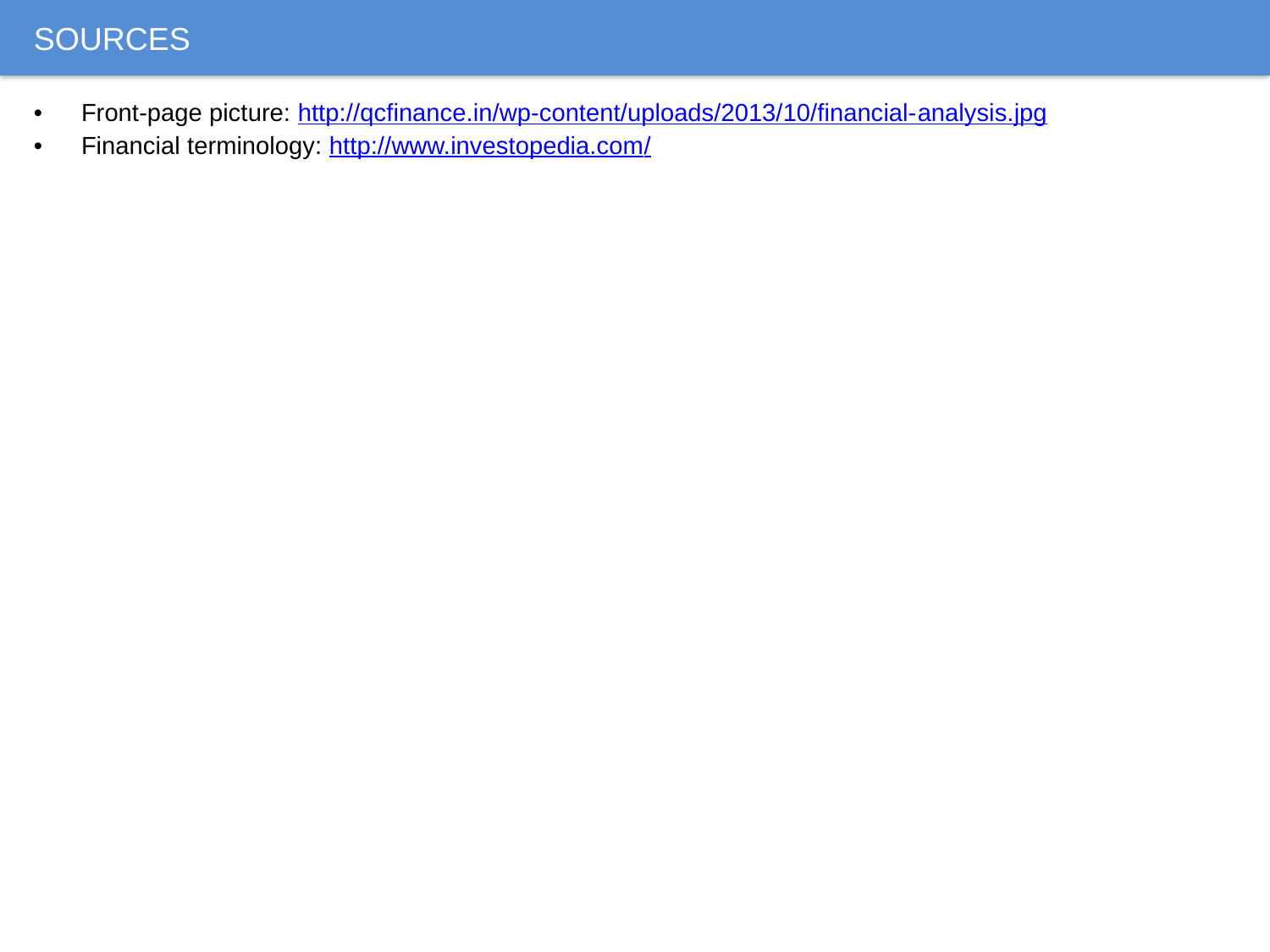

# SOURCES
Front-page picture: http://qcfinance.in/wp-content/uploads/2013/10/financial-analysis.jpg
Financial terminology: http://www.investopedia.com/